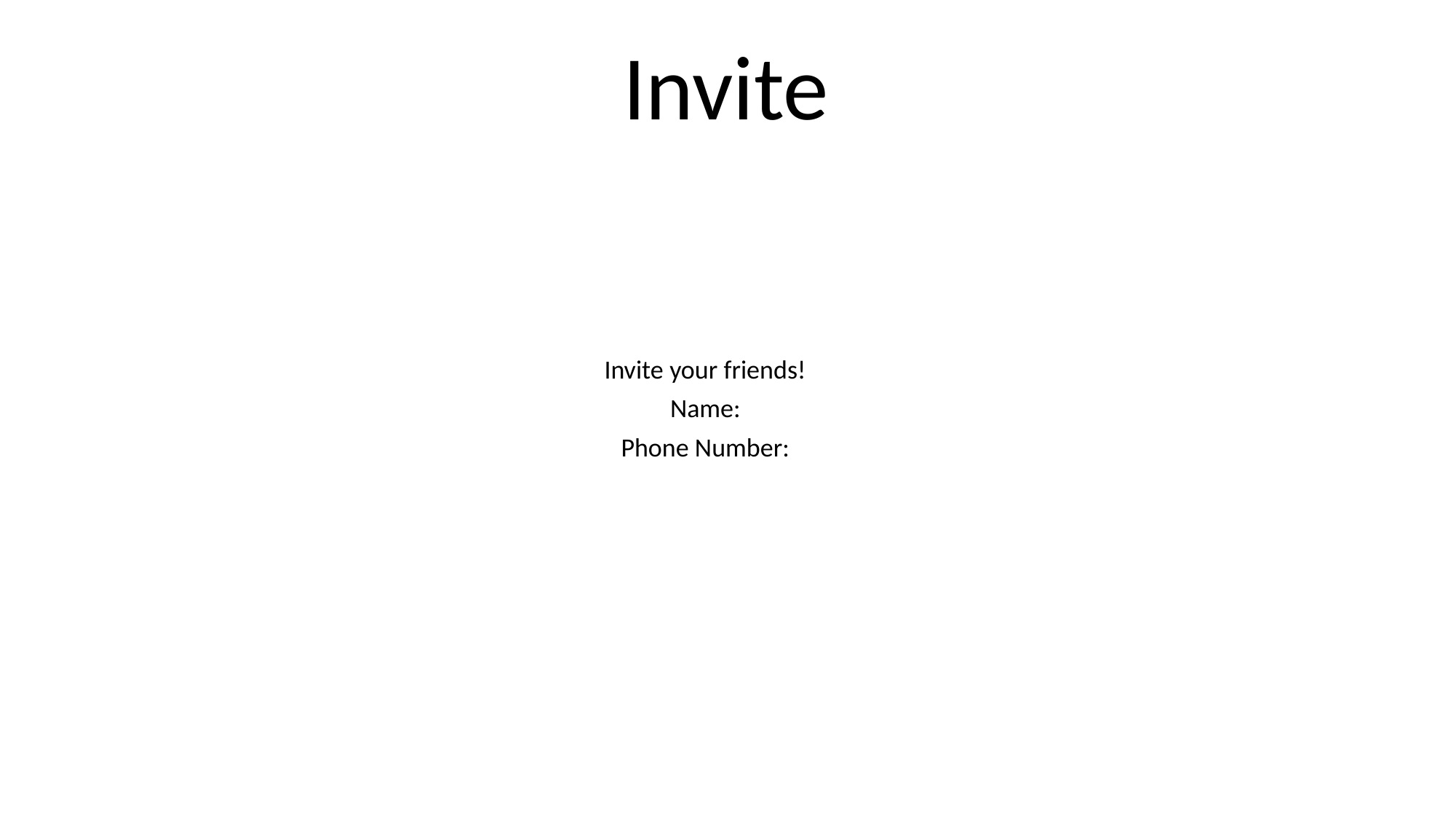

# Invite
Invite your friends!
Name:
Phone Number: